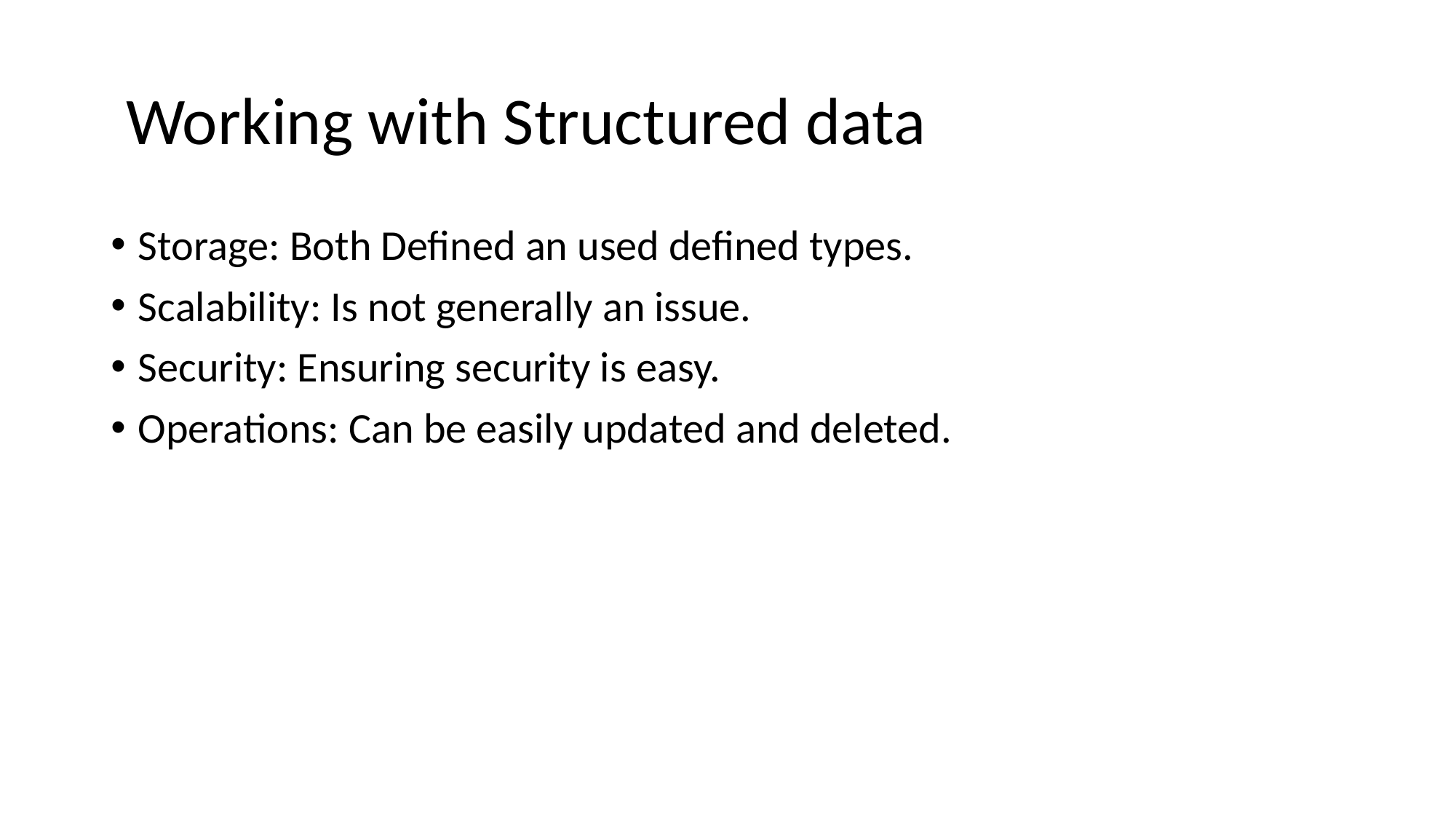

# Working with Structured data
Storage: Both Defined an used defined types.
Scalability: Is not generally an issue.
Security: Ensuring security is easy.
Operations: Can be easily updated and deleted.